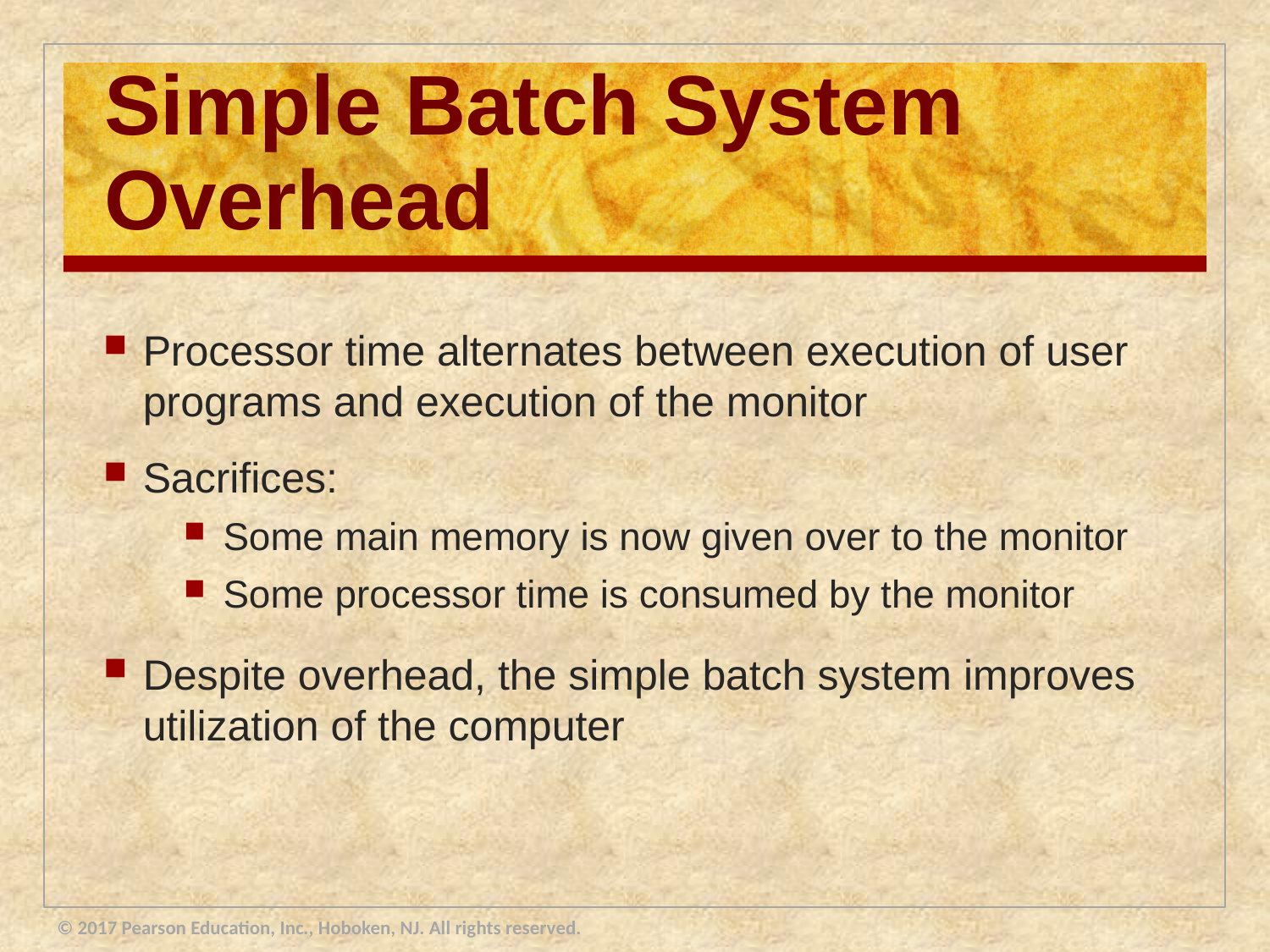

# Simple Batch System Overhead
Processor time alternates between execution of user programs and execution of the monitor
Sacrifices:
Some main memory is now given over to the monitor
Some processor time is consumed by the monitor
Despite overhead, the simple batch system improves utilization of the computer
© 2017 Pearson Education, Inc., Hoboken, NJ. All rights reserved.